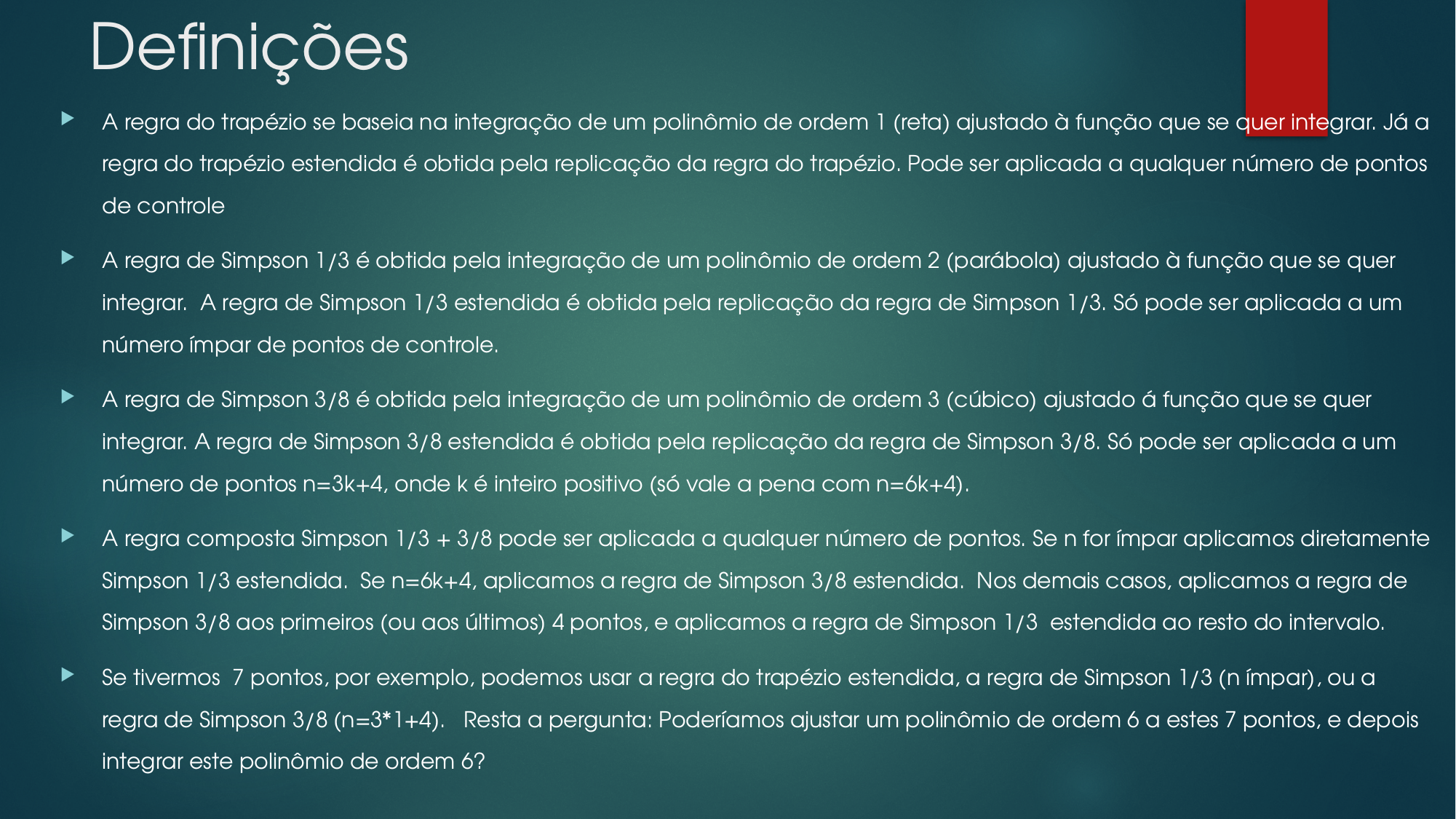

# Definições
A regra do trapézio se baseia na integração de um polinômio de ordem 1 (reta) ajustado à função que se quer integrar. Já a regra do trapézio estendida é obtida pela replicação da regra do trapézio. Pode ser aplicada a qualquer número de pontos de controle
A regra de Simpson 1/3 é obtida pela integração de um polinômio de ordem 2 (parábola) ajustado à função que se quer  integrar.  A regra de Simpson 1/3 estendida é obtida pela replicação da regra de Simpson 1/3. Só pode ser aplicada a um número ímpar de pontos de controle.
A regra de Simpson 3/8 é obtida pela integração de um polinômio de ordem 3 (cúbico) ajustado á função que se quer integrar. A regra de Simpson 3/8 estendida é obtida pela replicação da regra de Simpson 3/8. Só pode ser aplicada a um número de pontos n=3k+4, onde k é inteiro positivo (só vale a pena com n=6k+4).
A regra composta Simpson 1/3 + 3/8 pode ser aplicada a qualquer número de pontos. Se n for ímpar aplicamos diretamente Simpson 1/3 estendida.  Se n=6k+4, aplicamos a regra de Simpson 3/8 estendida.  Nos demais casos, aplicamos a regra de Simpson 3/8 aos primeiros (ou aos últimos) 4 pontos, e aplicamos a regra de Simpson 1/3  estendida ao resto do intervalo.
Se tivermos  7 pontos, por exemplo, podemos usar a regra do trapézio estendida, a regra de Simpson 1/3 (n ímpar), ou a regra de Simpson 3/8 (n=3*1+4).   Resta a pergunta: Poderíamos ajustar um polinômio de ordem 6 a estes 7 pontos, e depois integrar este polinômio de ordem 6?